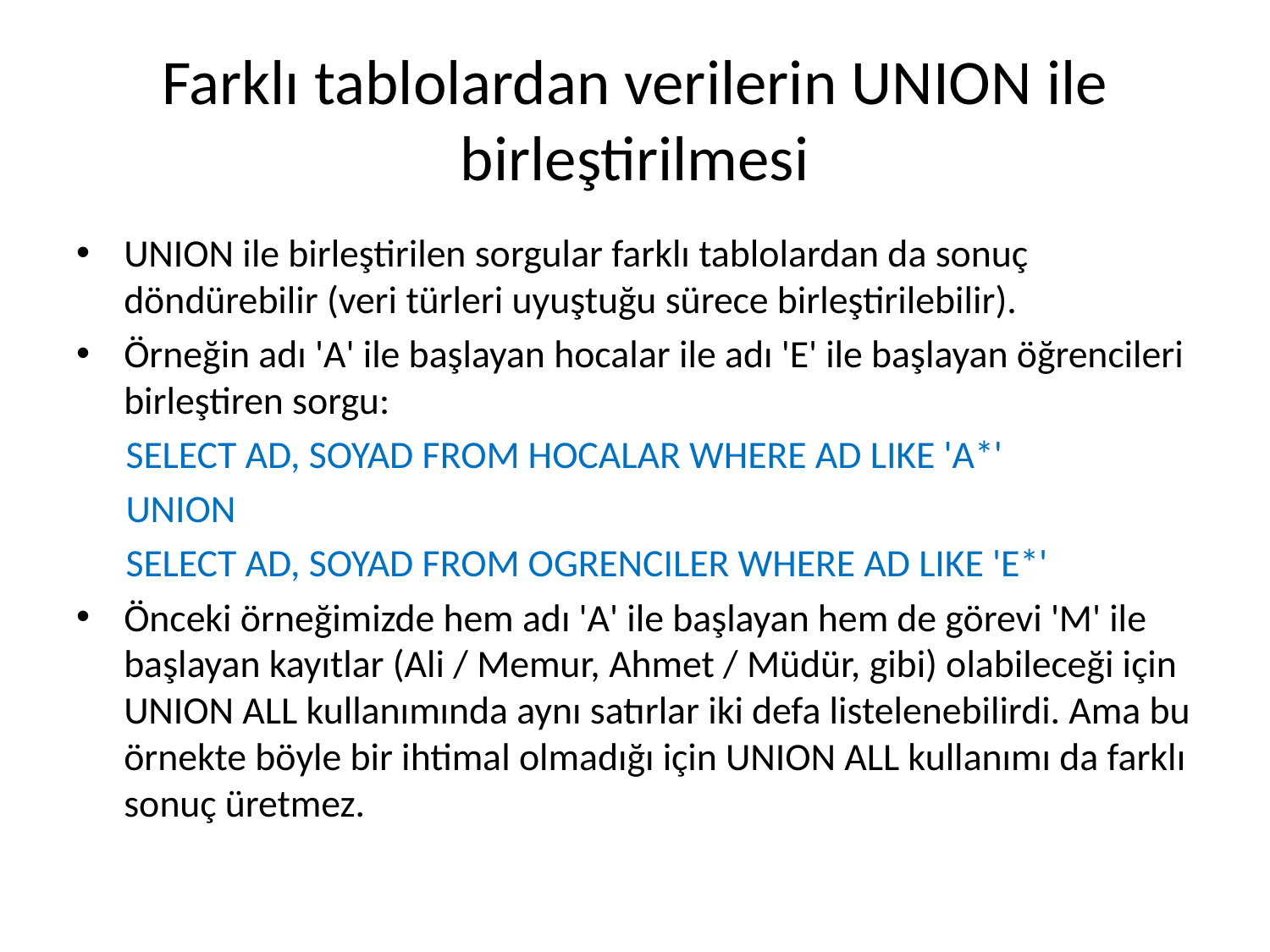

# Farklı tablolardan verilerin UNION ile birleştirilmesi
UNION ile birleştirilen sorgular farklı tablolardan da sonuç döndürebilir (veri türleri uyuştuğu sürece birleştirilebilir).
Örneğin adı 'A' ile başlayan hocalar ile adı 'E' ile başlayan öğrencileri birleştiren sorgu:
SELECT AD, SOYAD FROM HOCALAR WHERE AD LIKE 'A*'
UNION
SELECT AD, SOYAD FROM OGRENCILER WHERE AD LIKE 'E*'
Önceki örneğimizde hem adı 'A' ile başlayan hem de görevi 'M' ile başlayan kayıtlar (Ali / Memur, Ahmet / Müdür, gibi) olabileceği için UNION ALL kullanımında aynı satırlar iki defa listelenebilirdi. Ama bu örnekte böyle bir ihtimal olmadığı için UNION ALL kullanımı da farklı sonuç üretmez.